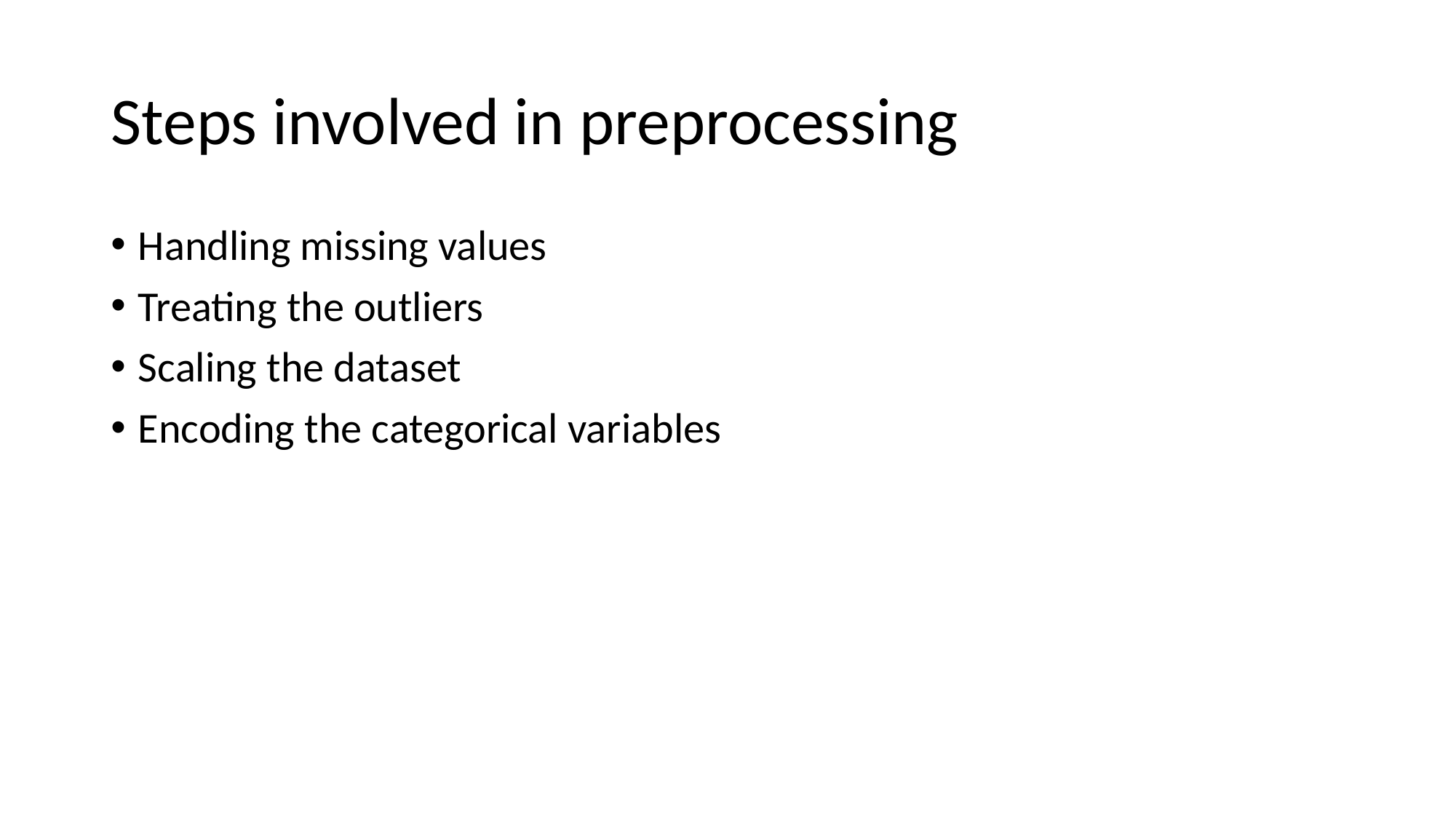

# Steps involved in preprocessing
Handling missing values
Treating the outliers
Scaling the dataset
Encoding the categorical variables